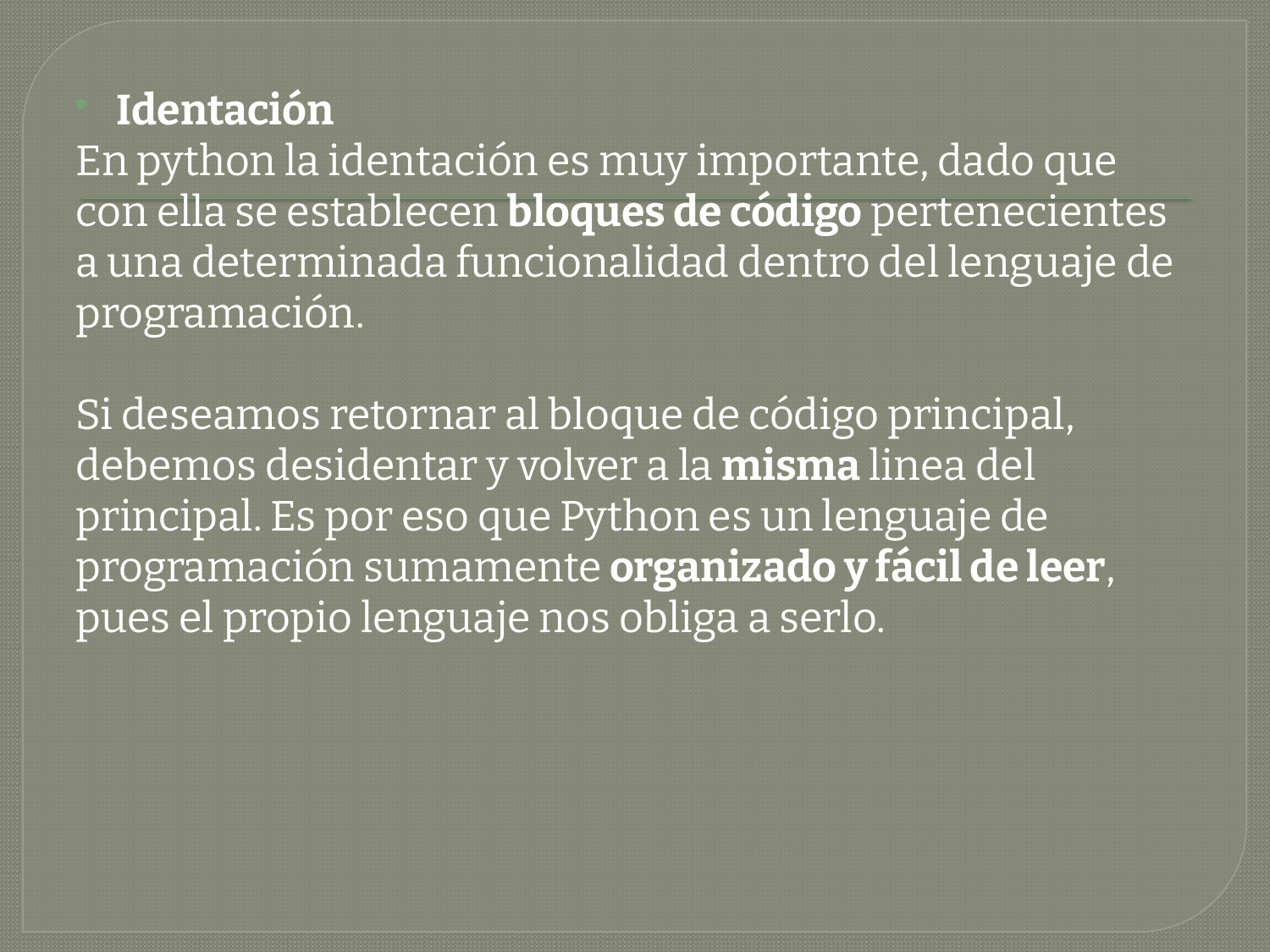

Identación
En python la identación es muy importante, dado que con ella se establecen bloques de código pertenecientes a una determinada funcionalidad dentro del lenguaje de programación.

Si deseamos retornar al bloque de código principal, debemos desidentar y volver a la misma linea del principal. Es por eso que Python es un lenguaje de programación sumamente organizado y fácil de leer, pues el propio lenguaje nos obliga a serlo.